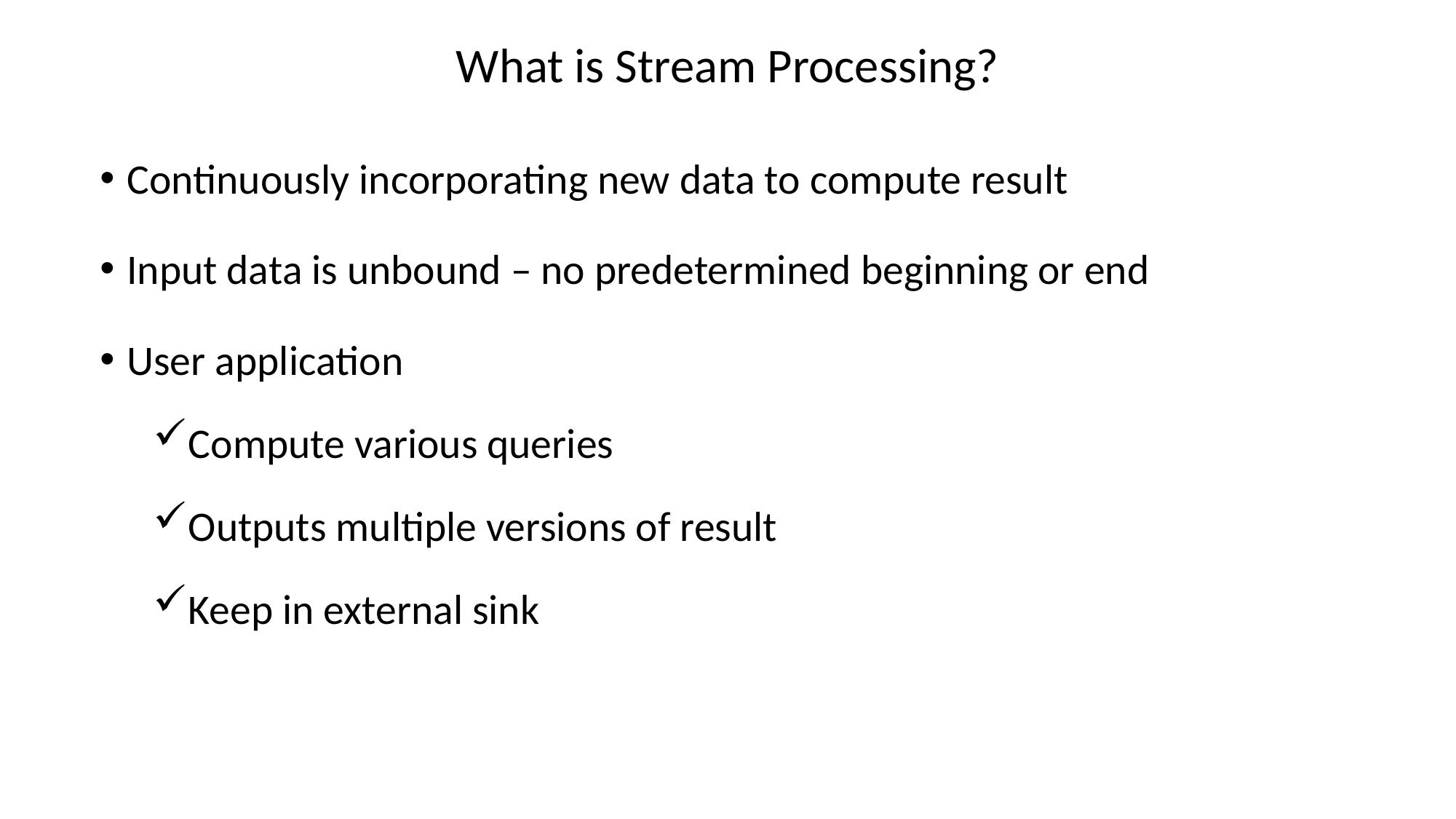

# What is Stream Processing?
Continuously incorporating new data to compute result
Input data is unbound – no predetermined beginning or end
User application
Compute various queries
Outputs multiple versions of result
Keep in external sink